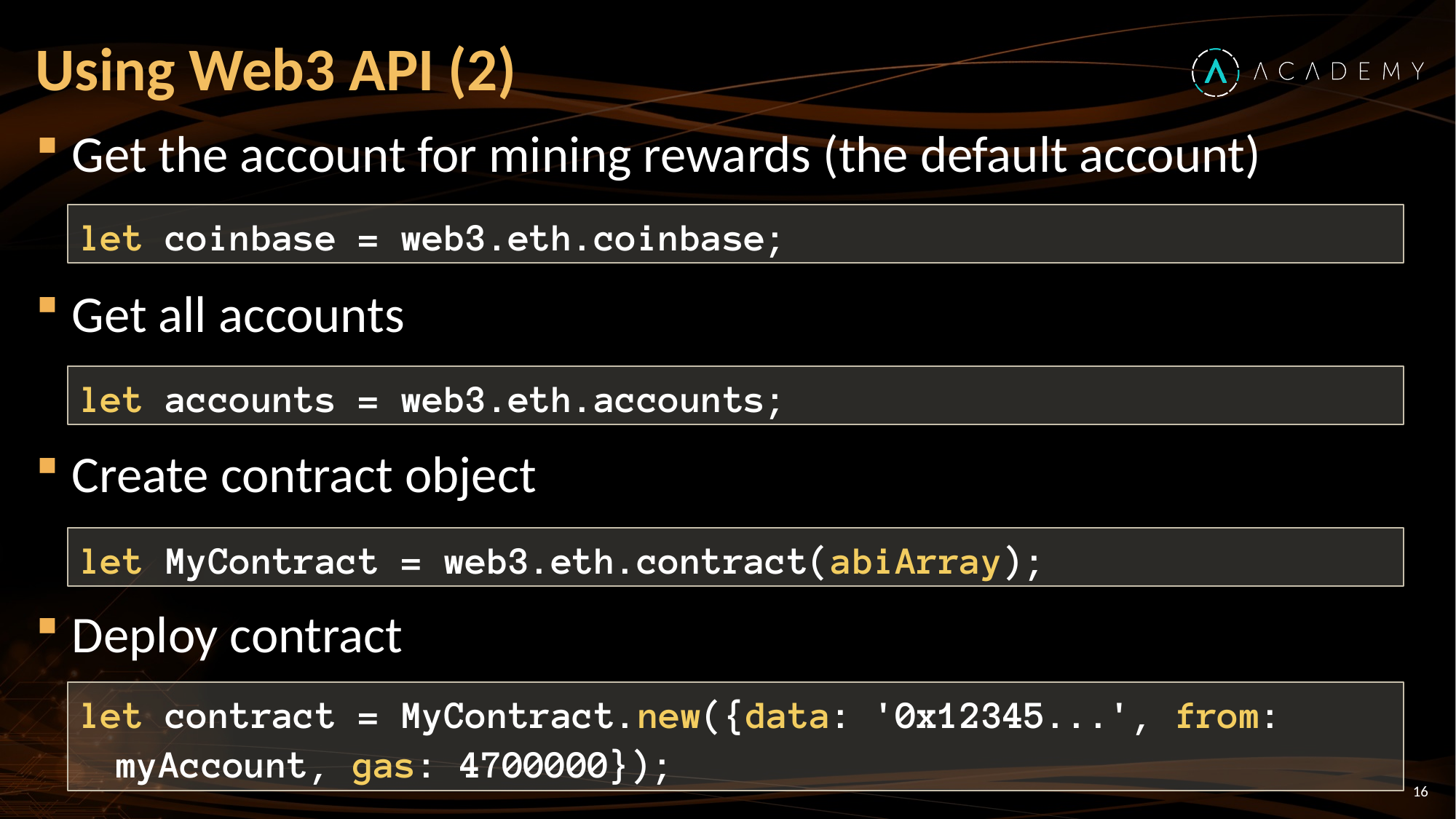

# Using Web3 API (2)
Get the account for mining rewards (the default account)

Get all accounts

Create contract object

Deploy contract

let coinbase = web3.eth.coinbase;
let accounts = web3.eth.accounts;
let MyContract = web3.eth.contract(abiArray);
let contract = MyContract.new({data: '0x12345...', from: myAccount, gas: 4700000});
16